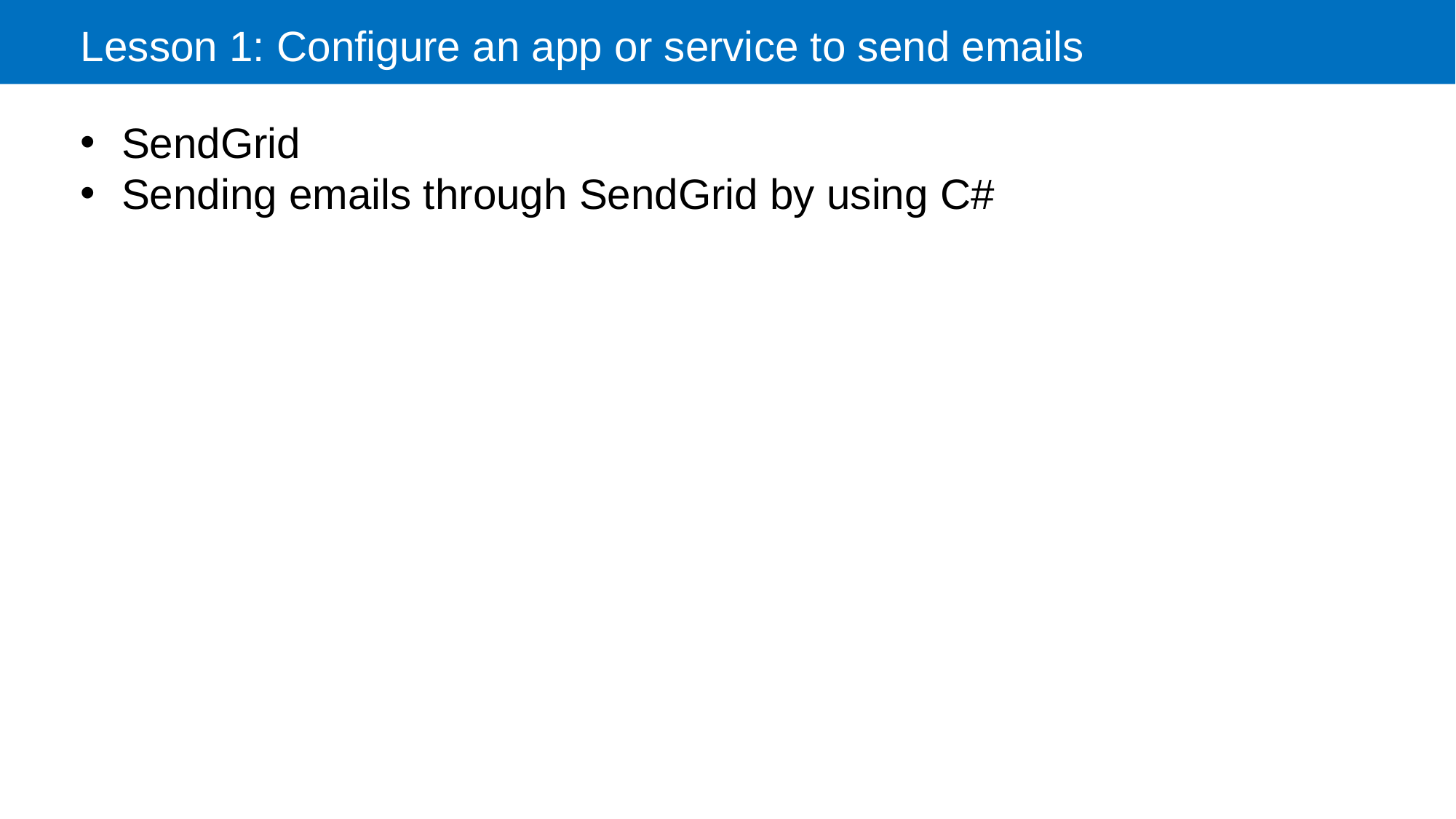

Lesson 1: Configure an app or service to send emails
SendGrid
Sending emails through SendGrid by using C#